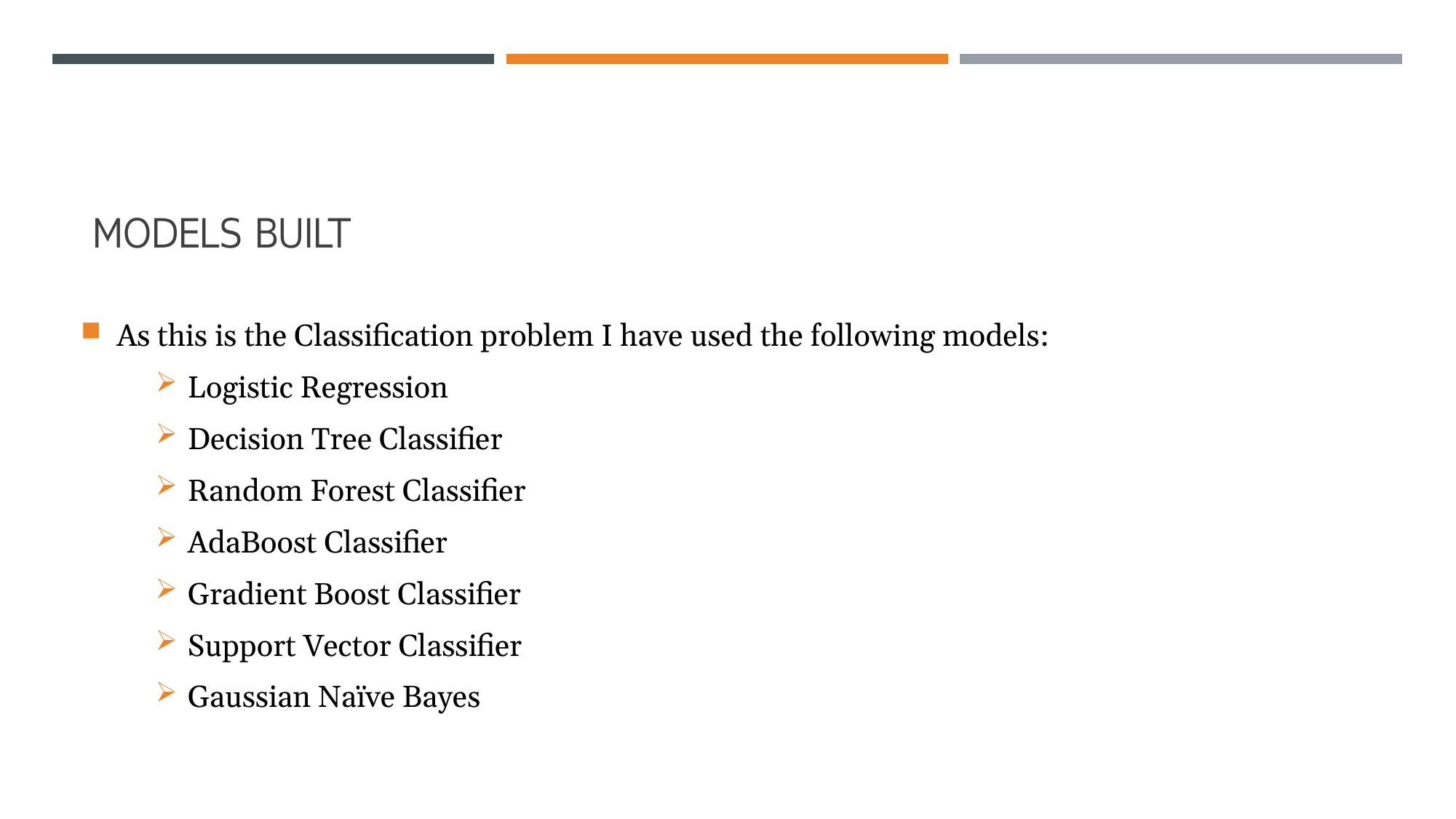

# Models built
As this is the Classification problem I have used the following models:
Logistic Regression
Decision Tree Classifier
Random Forest Classifier
AdaBoost Classifier
Gradient Boost Classifier
Support Vector Classifier
Gaussian Naïve Bayes